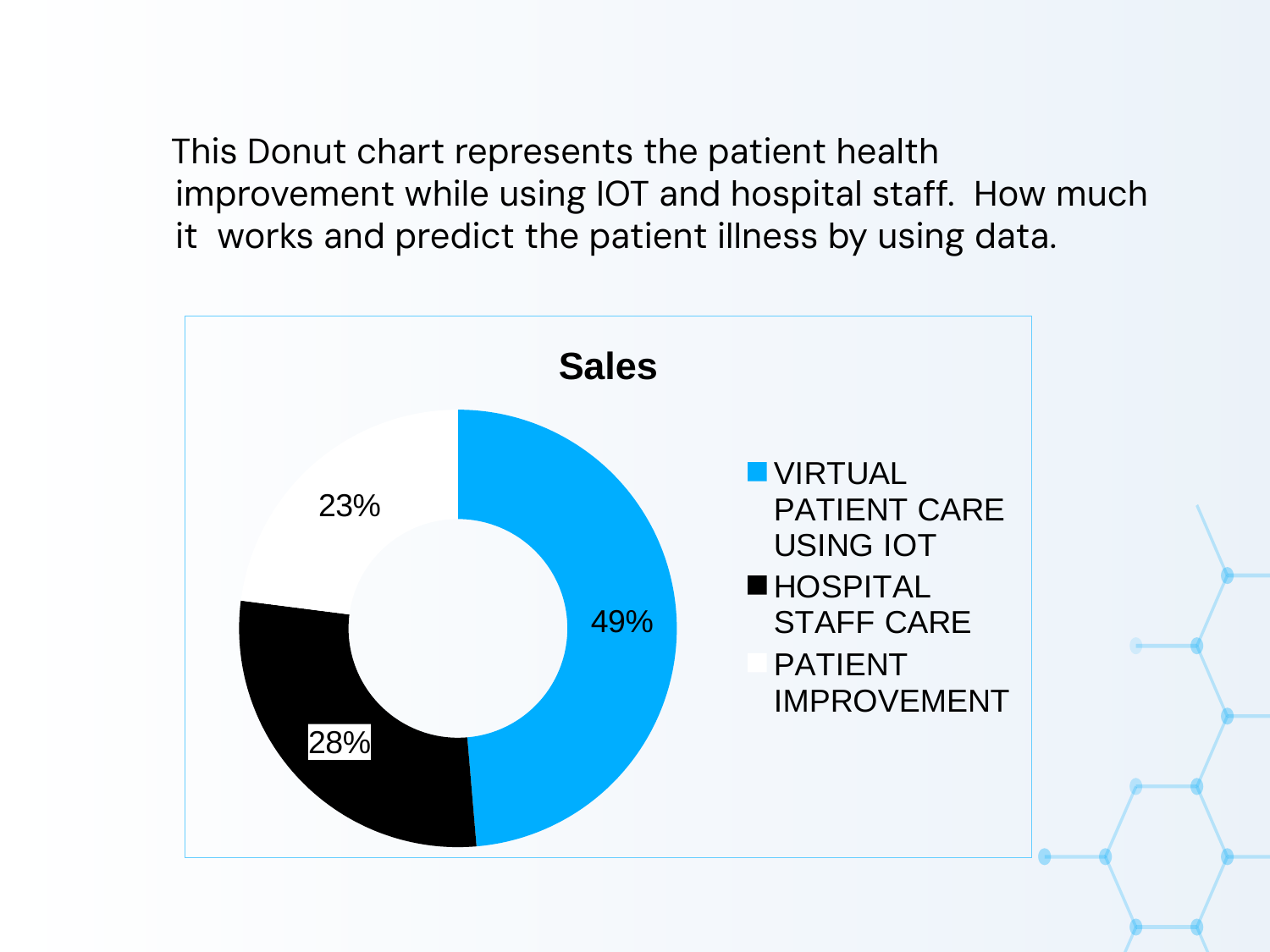

#
    This Donut chart represents the patient health improvement while using IOT and hospital staff.  How much it  works and predict the patient illness by using data.

### Chart:

| Category | Sales |
|---|---|
| VIRTUAL PATIENT CARE USING IOT | 7.2 |
| HOSPITAL STAFF CARE | 4.2 |
| PATIENT IMPROVEMENT | 3.4 |
| 4th Qtr | None |